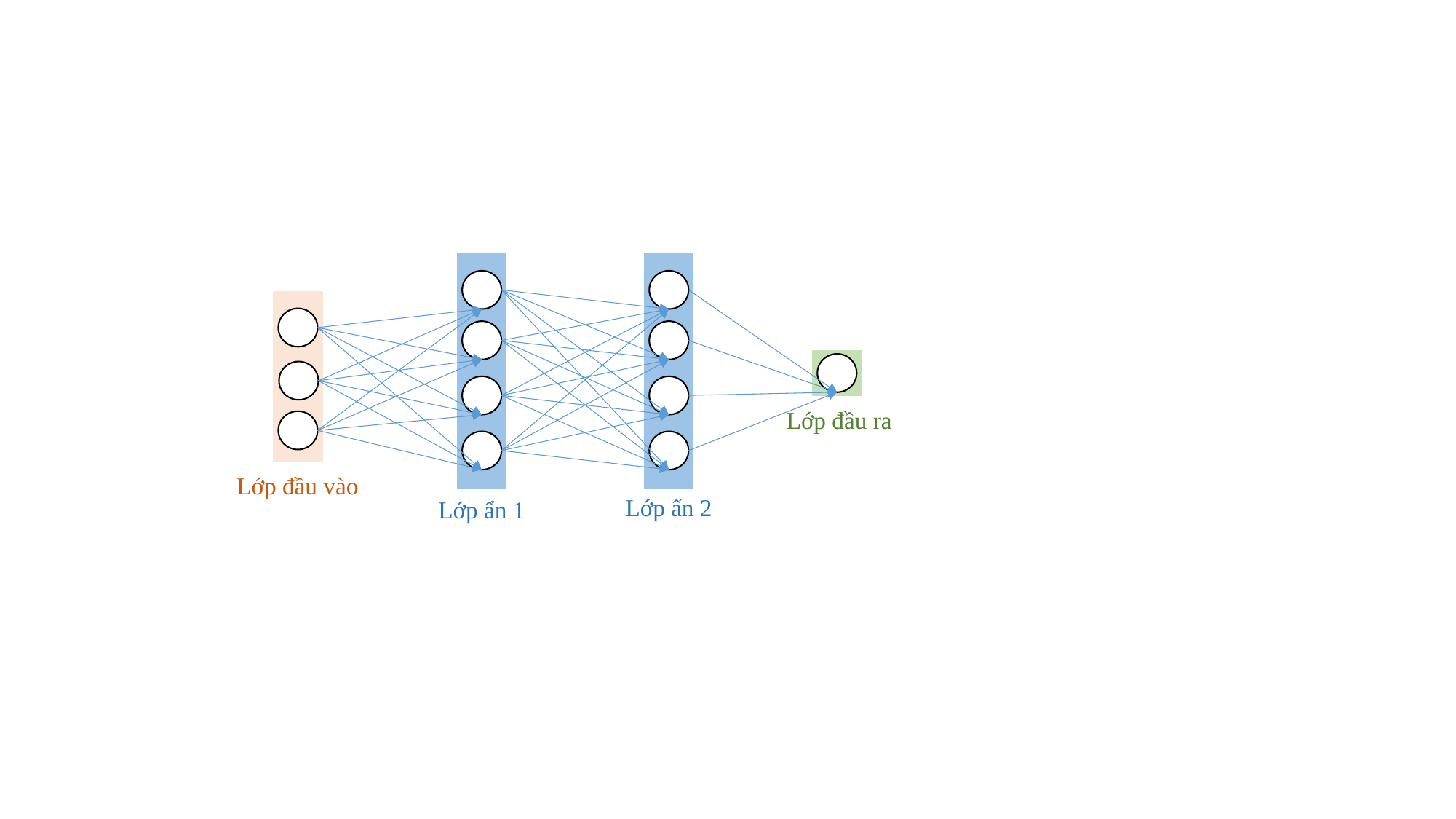

Lớp đầu ra

Lớp đầu vào
Lớp ẩn 2
Lớp ẩn 1